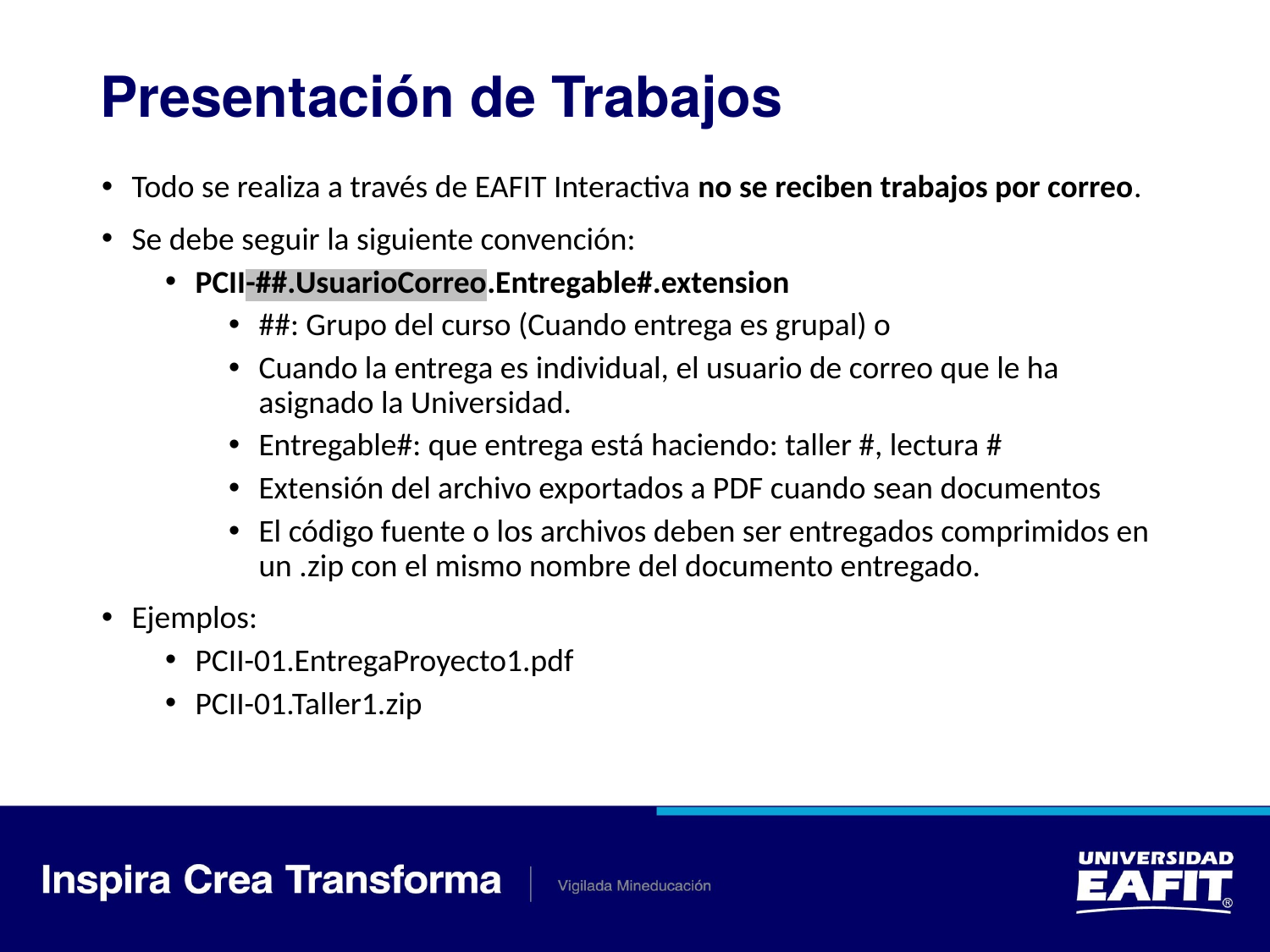

# Presentación de Trabajos
Todo se realiza a través de EAFIT Interactiva no se reciben trabajos por correo.
Se debe seguir la siguiente convención:
PCII-##.UsuarioCorreo.Entregable#.extension
##: Grupo del curso (Cuando entrega es grupal) o
Cuando la entrega es individual, el usuario de correo que le ha asignado la Universidad.
Entregable#: que entrega está haciendo: taller #, lectura #
Extensión del archivo exportados a PDF cuando sean documentos
El código fuente o los archivos deben ser entregados comprimidos en un .zip con el mismo nombre del documento entregado.
Ejemplos:
PCII-01.EntregaProyecto1.pdf
PCII-01.Taller1.zip